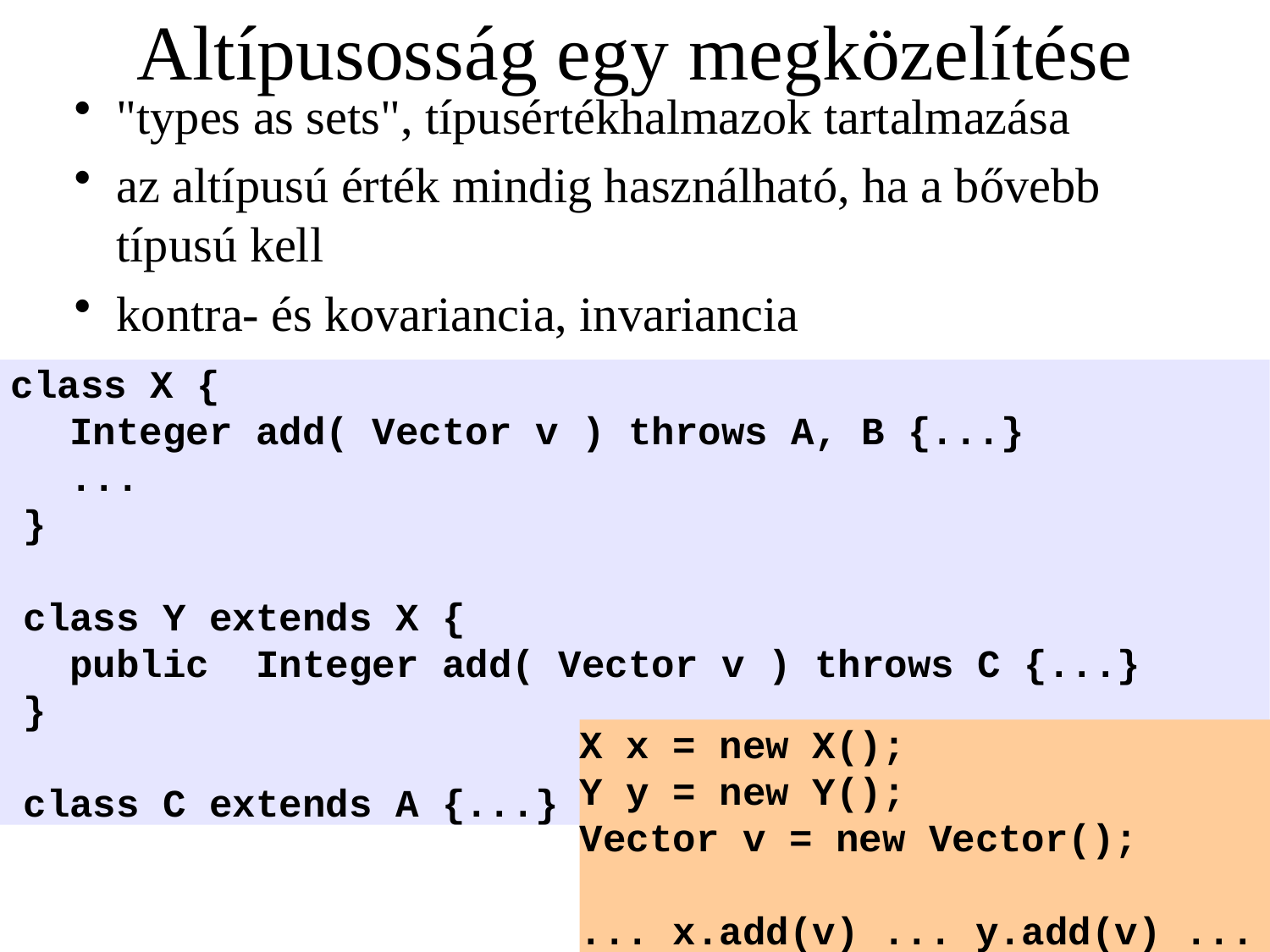

# Altípusosság egy megközelítése
"types as sets", típusértékhalmazok tartalmazása
az altípusú érték mindig használható, ha a bővebb típusú kell
kontra- és kovariancia, invariancia
 class X {
   Integer add( Vector v ) throws A, B {...}
   ...
 }

 class Y extends X {
   public  Integer add( Vector v ) throws C {...}
 }

 class C extends A {...}
X x = new X();
Y y = new Y();
Vector v = new Vector();

... x.add(v) ... y.add(v) ...
© Kozsik Tamás 2000-2006